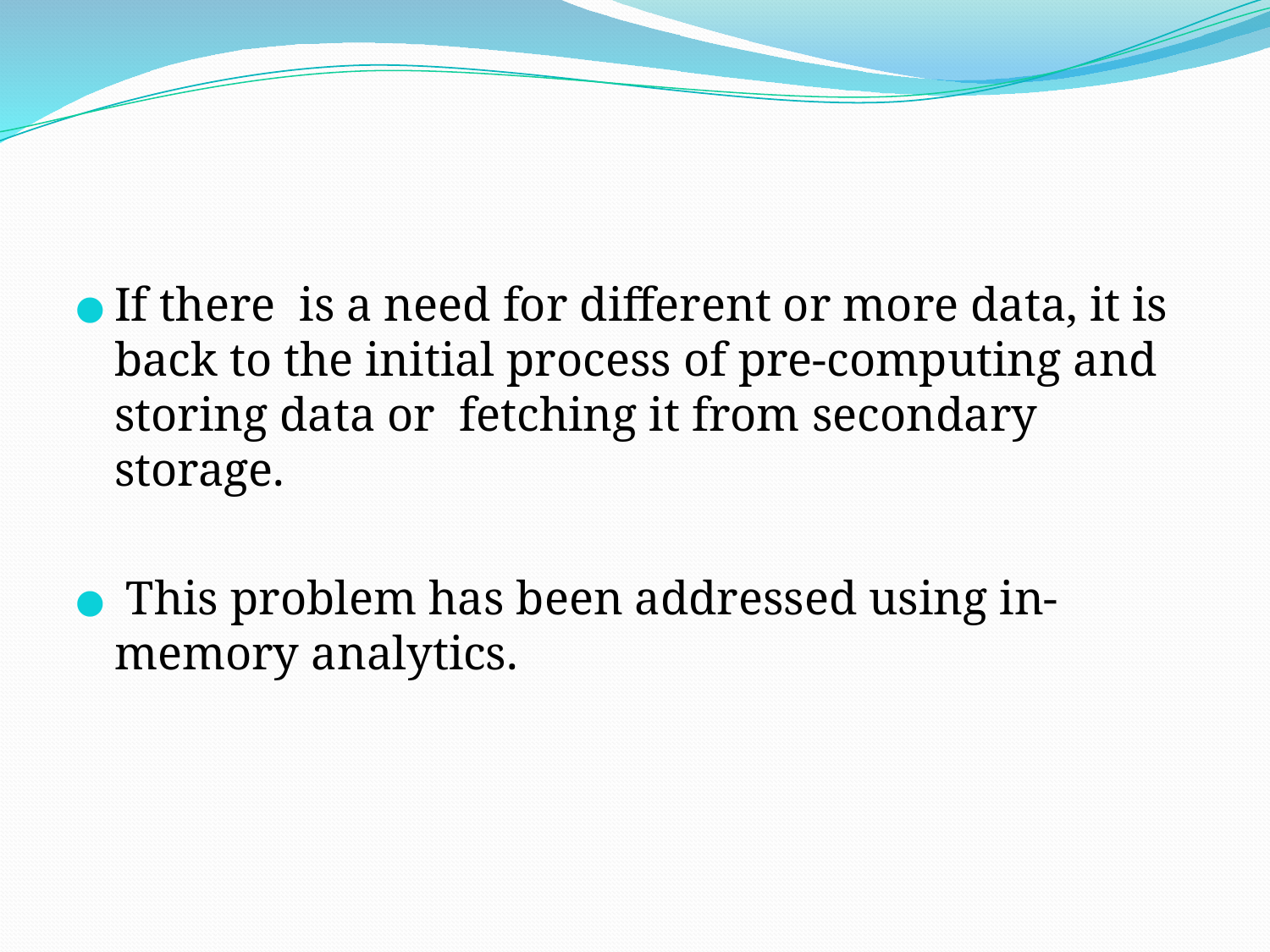

#
If there  is a need for different or more data, it is back to the initial process of pre-computing and storing data or  fetching it from secondary storage.

 This problem has been addressed using in-memory analytics.